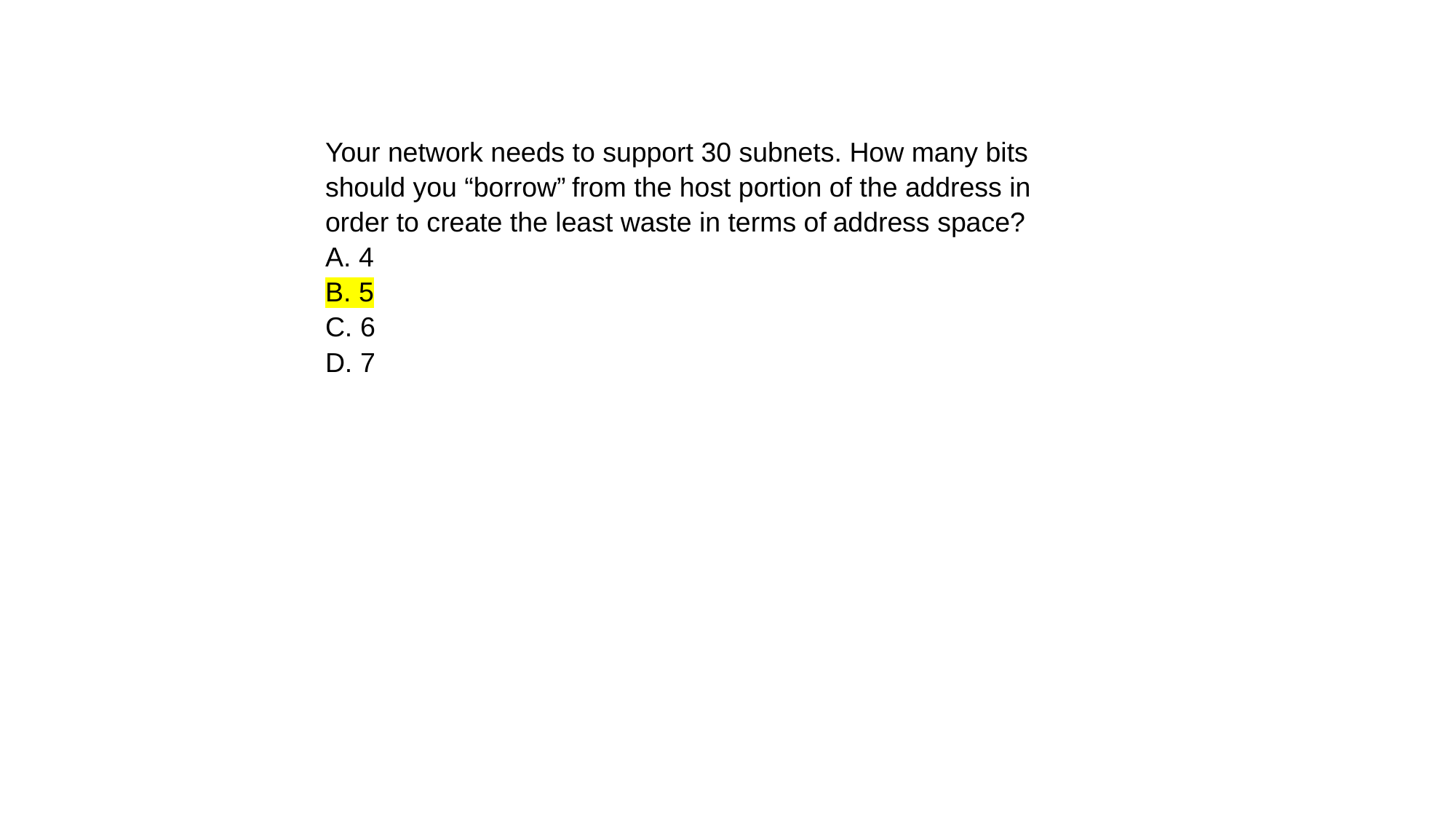

Your network needs to support 30 subnets. How many bits should you “borrow” from the host portion of the address in order to create the least waste in terms of address space?
A. 4
B. 5
C. 6
D. 7